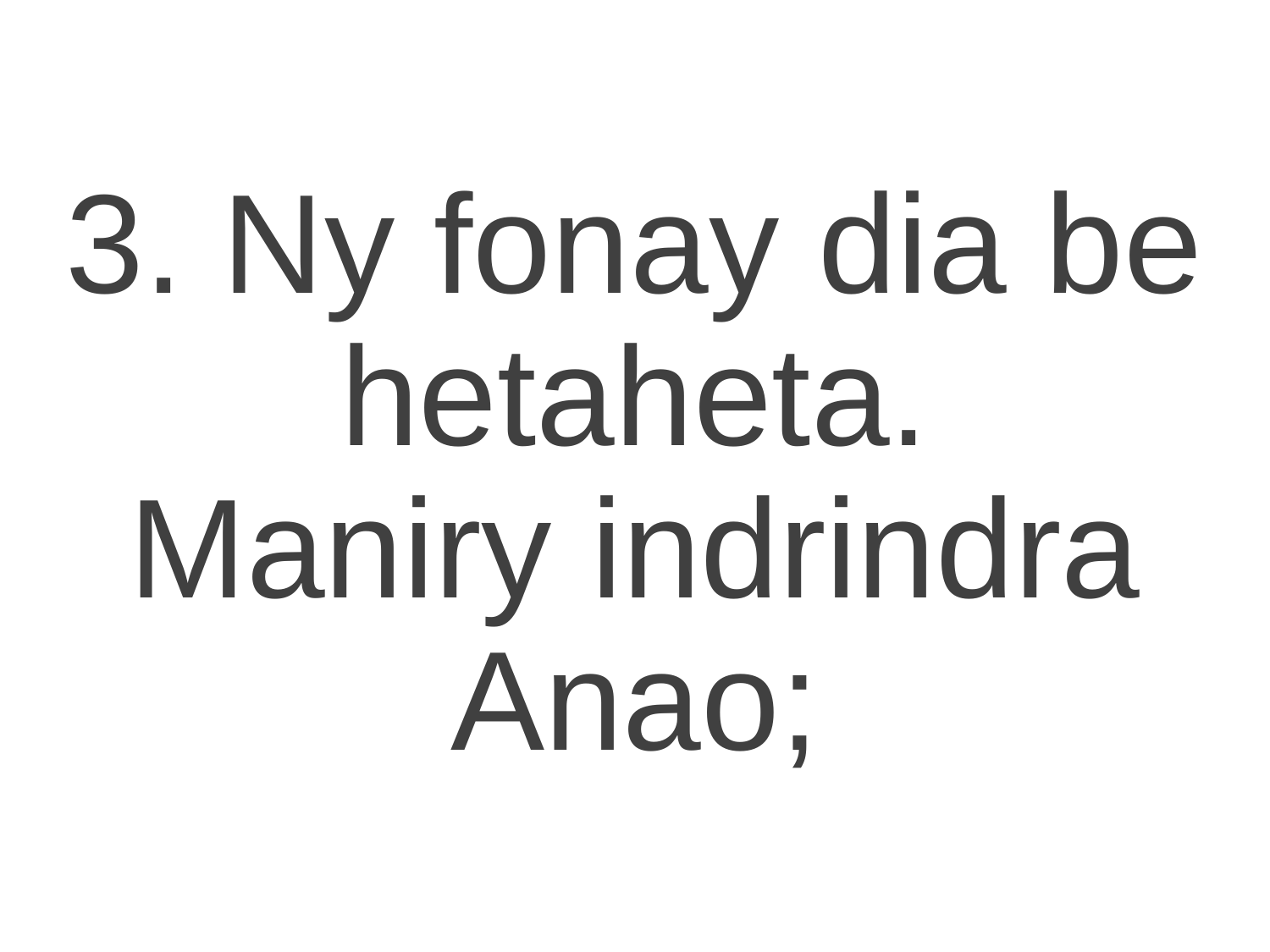

3. Ny fonay dia be hetaheta.
Maniry indrindra Anao;